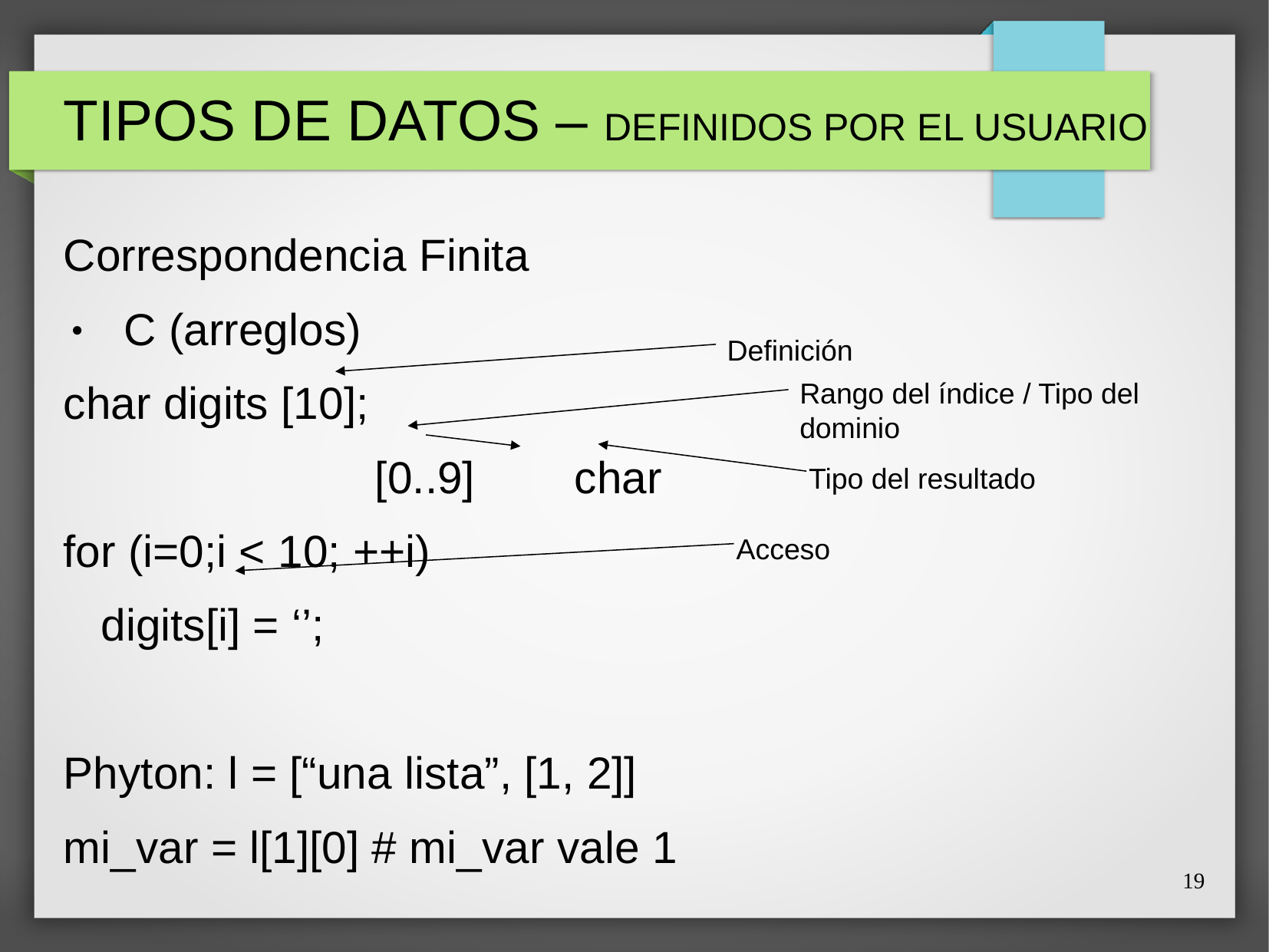

# TIPOS DE DATOS – DEFINIDOS POR EL USUARIO
Correspondencia Finita
C (arreglos)
char digits [10];
                         [0..9]        char
for (i=0;i < 10; ++i)
   digits[i] = ‘’;

Phyton: l = [“una lista”, [1, 2]]
mi_var = l[1][0] # mi_var vale 1

Definición
Rango del índice / Tipo del dominio
Tipo del resultado
Acceso
19